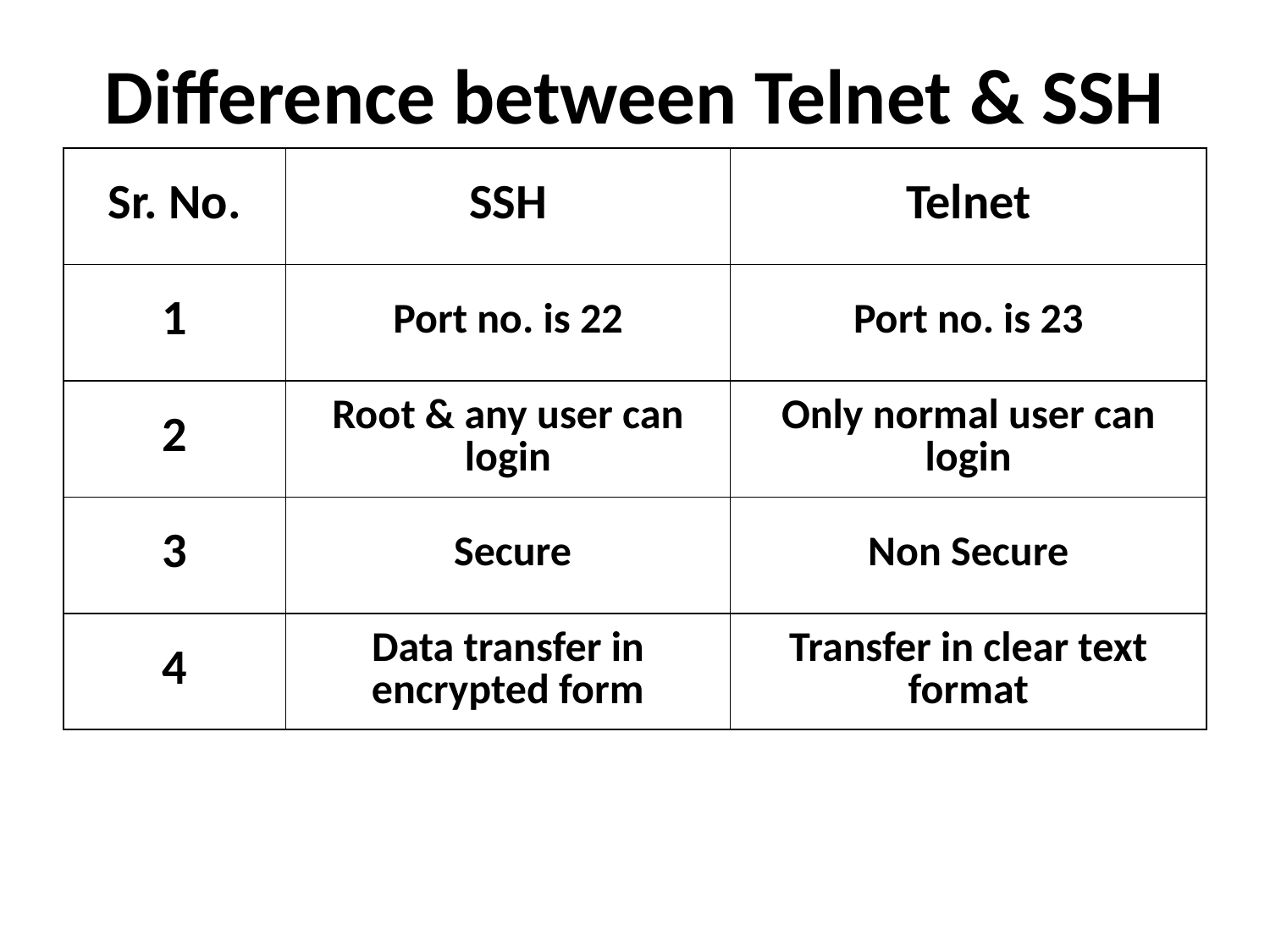

# Difference between Telnet & SSH
| Sr. No. | SSH | Telnet |
| --- | --- | --- |
| 1 | Port no. is 22 | Port no. is 23 |
| 2 | Root & any user can login | Only normal user can login |
| 3 | Secure | Non Secure |
| 4 | Data transfer in encrypted form | Transfer in clear text format |